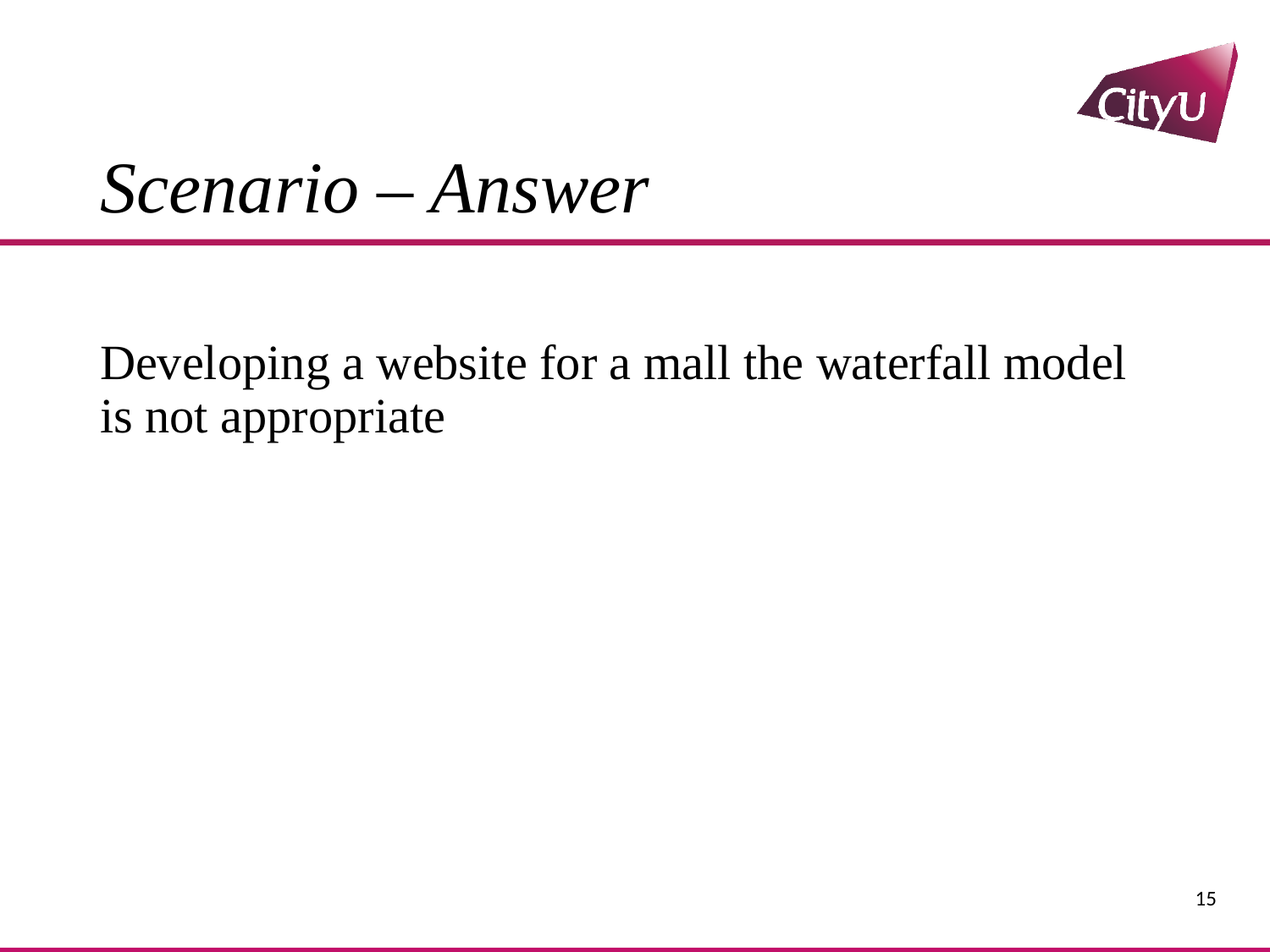

# Scenario – Answer

Developing a website for a mall the waterfall model is not appropriate
15